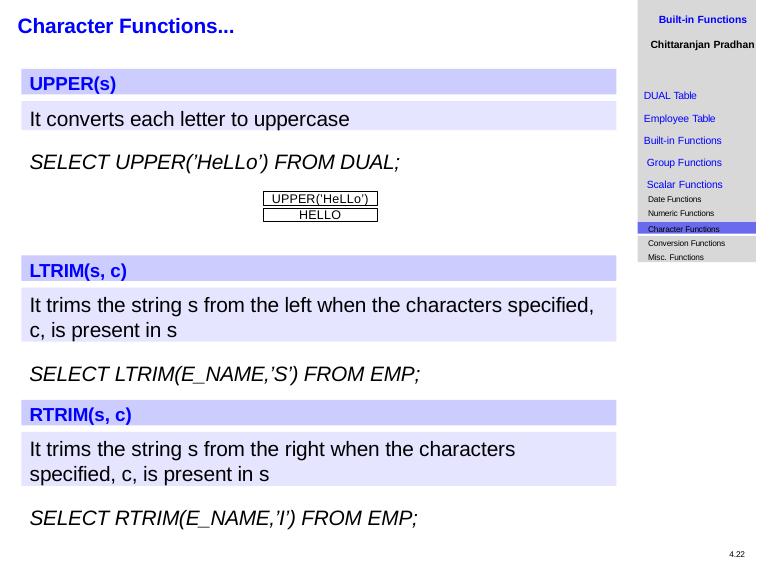

Built-in Functions

Chittaranjan Pradhan
# Character Functions...
UPPER(s)
DUAL Table
Employee Table  Built-in Functions  Group Functions  Scalar Functions
Date Functions  Numeric Functions
It converts each letter to uppercase
SELECT UPPER(’HeLLo’) FROM DUAL;
UPPER(’HeLLo’)
HELLO
Character Functions
Conversion Functions
Misc. Functions
LTRIM(s, c)
It trims the string s from the left when the characters specified,  c, is present in s
SELECT LTRIM(E_NAME,’S’) FROM EMP;
RTRIM(s, c)
It trims the string s from the right when the characters  specified, c, is present in s
SELECT RTRIM(E_NAME,’I’) FROM EMP;
4.22